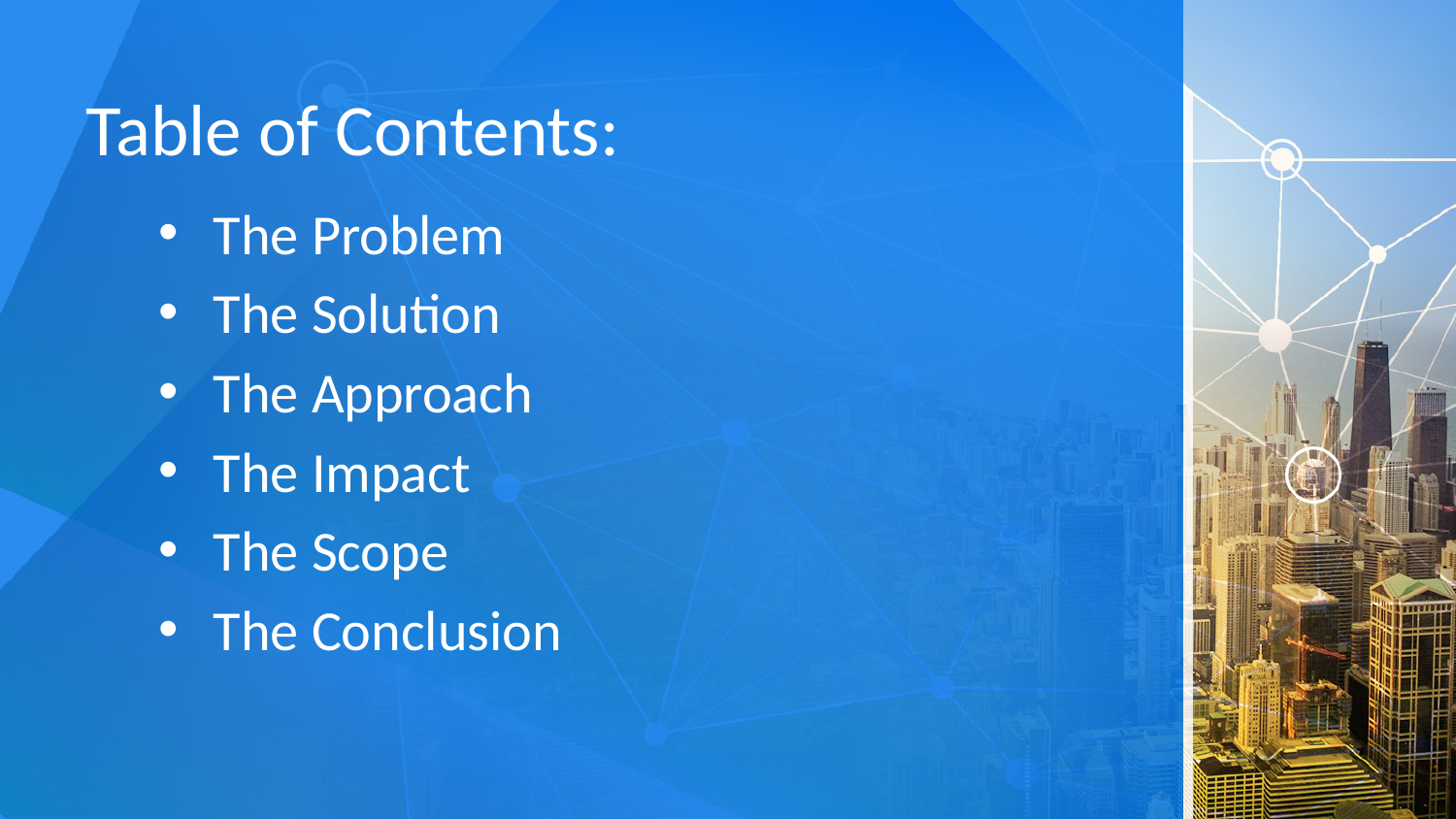

# Table of Contents:
The Problem
The Solution
The Approach
The Impact
The Scope
The Conclusion